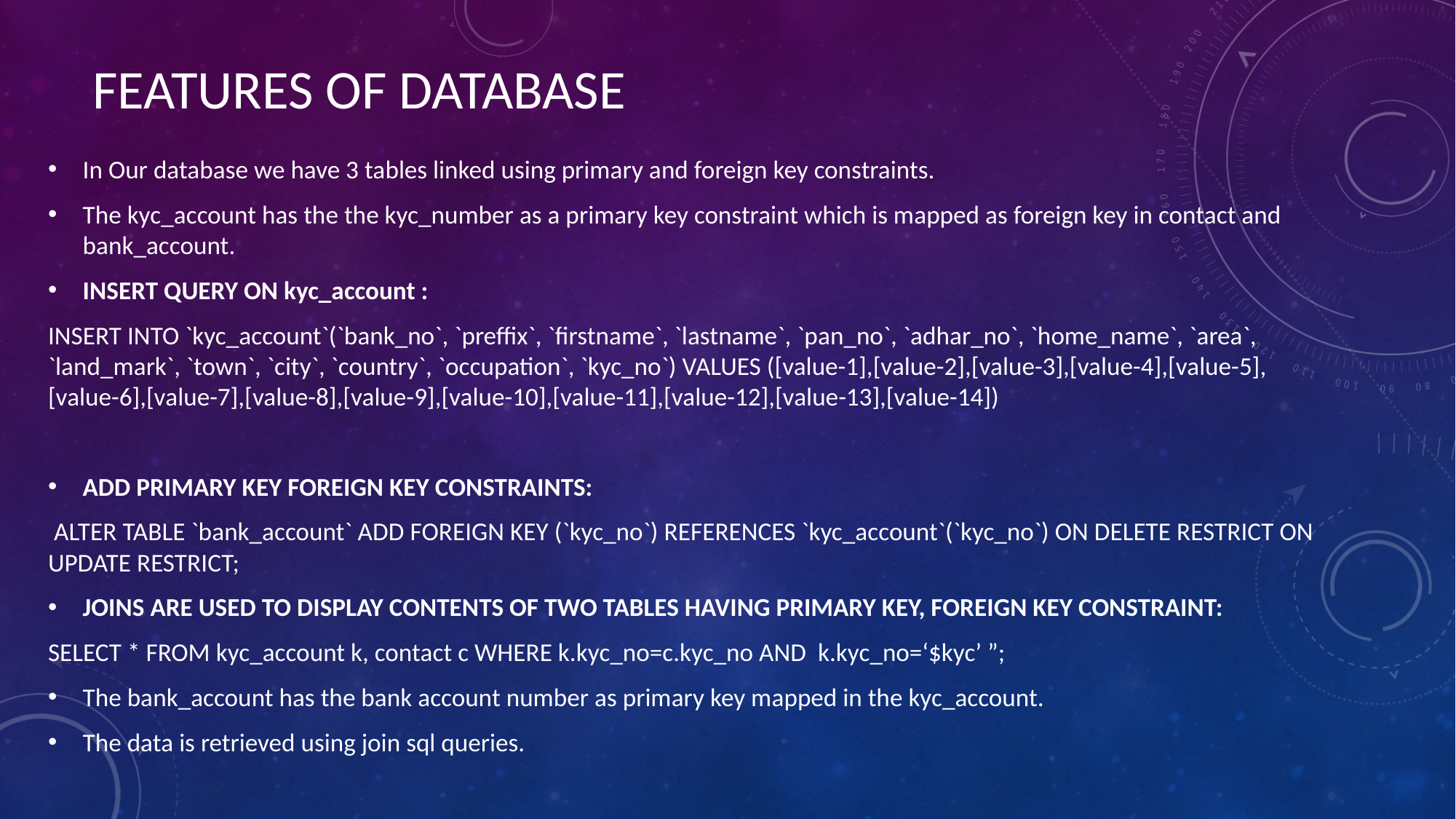

# Features Of DATABASE
In Our database we have 3 tables linked using primary and foreign key constraints.
The kyc_account has the the kyc_number as a primary key constraint which is mapped as foreign key in contact and bank_account.
INSERT QUERY ON kyc_account :
INSERT INTO `kyc_account`(`bank_no`, `preffix`, `firstname`, `lastname`, `pan_no`, `adhar_no`, `home_name`, `area`, `land_mark`, `town`, `city`, `country`, `occupation`, `kyc_no`) VALUES ([value-1],[value-2],[value-3],[value-4],[value-5],[value-6],[value-7],[value-8],[value-9],[value-10],[value-11],[value-12],[value-13],[value-14])

ADD PRIMARY KEY FOREIGN KEY CONSTRAINTS:
 ALTER TABLE `bank_account` ADD FOREIGN KEY (`kyc_no`) REFERENCES `kyc_account`(`kyc_no`) ON DELETE RESTRICT ON UPDATE RESTRICT;
JOINS ARE USED TO DISPLAY CONTENTS OF TWO TABLES HAVING PRIMARY KEY, FOREIGN KEY CONSTRAINT:
SELECT * FROM kyc_account k, contact c WHERE k.kyc_no=c.kyc_no AND  k.kyc_no=‘$kyc’ ”;
The bank_account has the bank account number as primary key mapped in the kyc_account.
The data is retrieved using join sql queries.